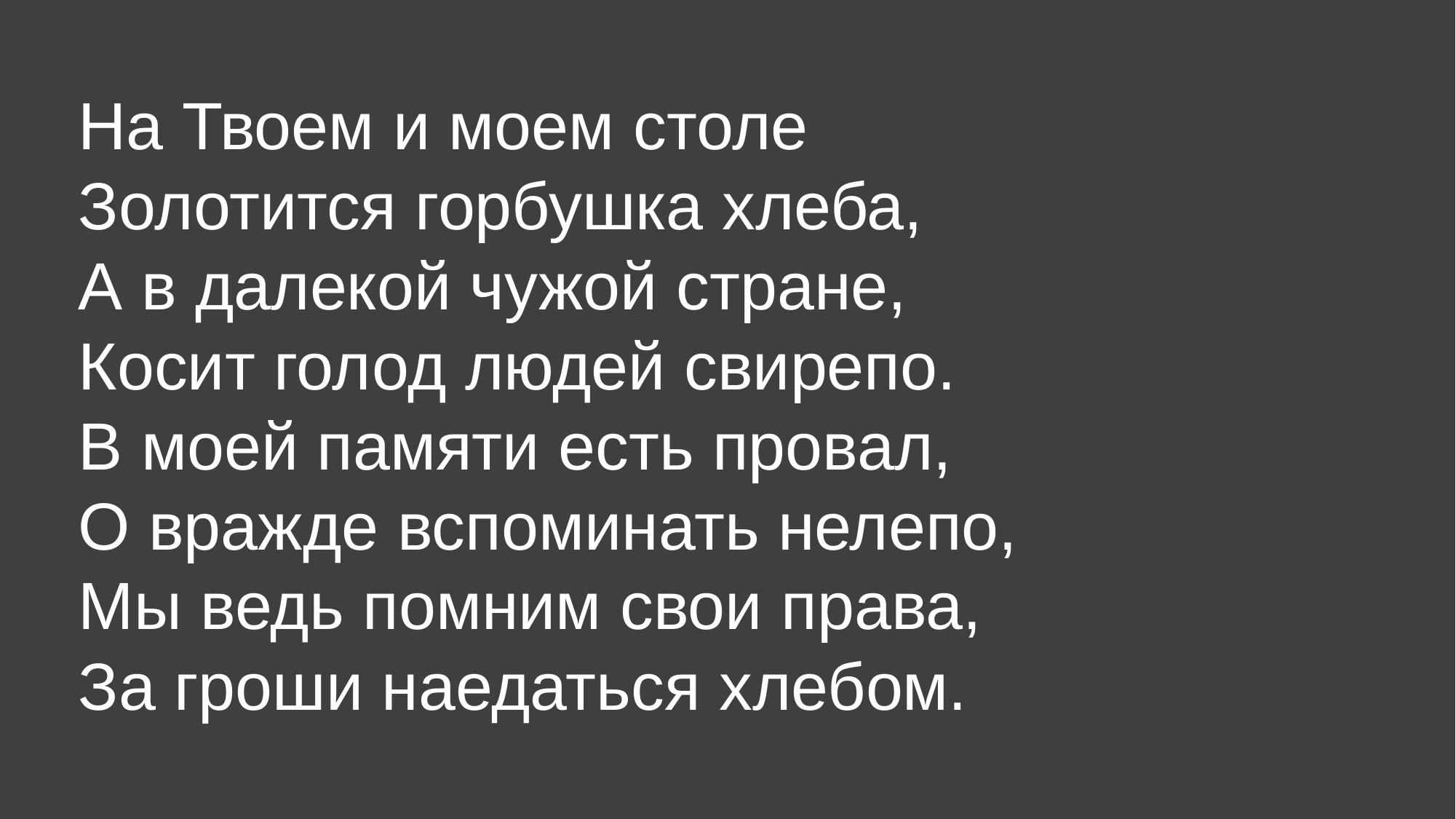

На Твоем и моем столе
Золотится горбушка хлеба,
А в далекой чужой стране,
Косит голод людей свирепо.
В моей памяти есть провал,
О вражде вспоминать нелепо,
Мы ведь помним свои права,
За гроши наедаться хлебом.